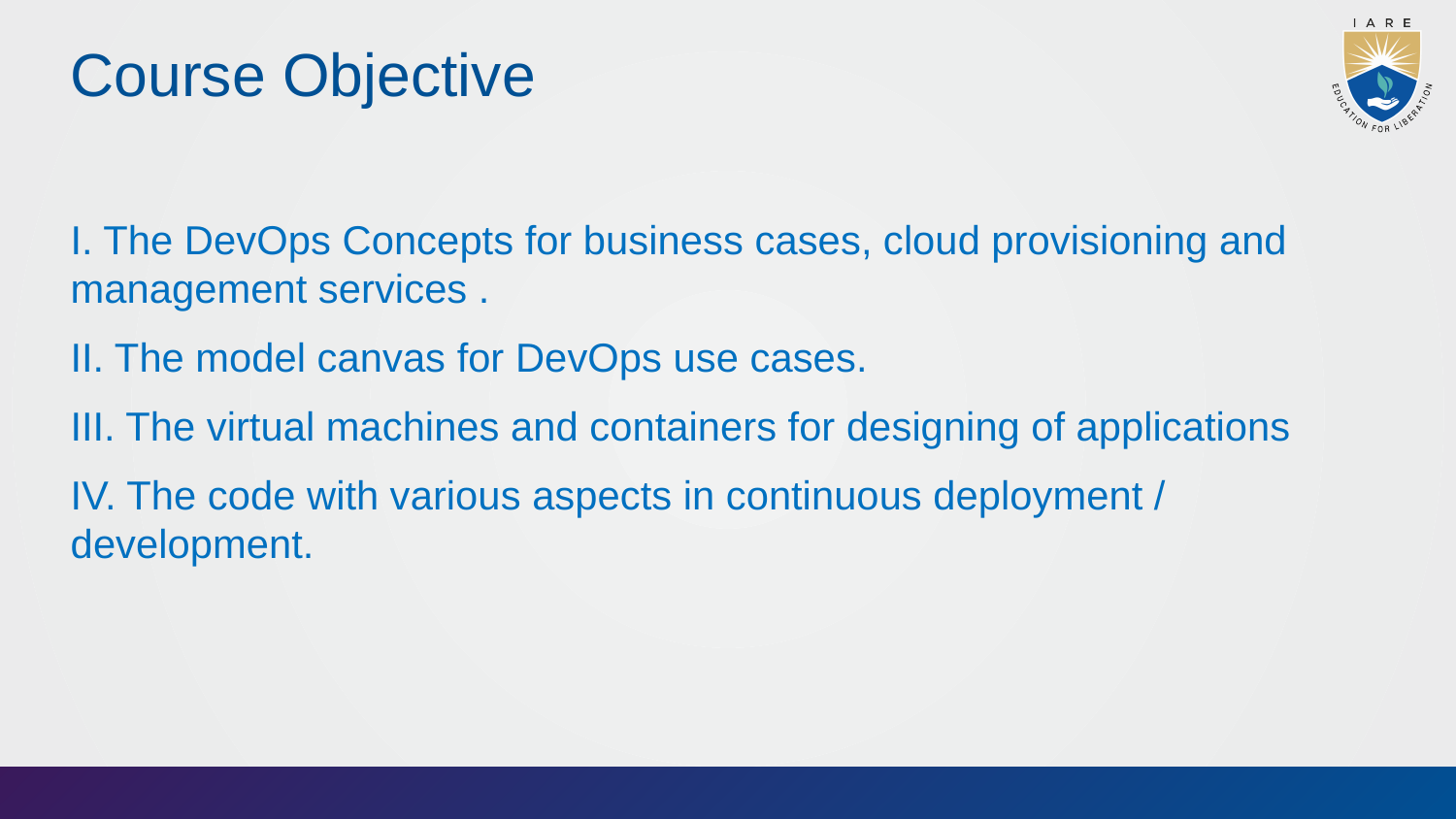

# Course Objective

I. The DevOps Concepts for business cases, cloud provisioning and management services .
II. The model canvas for DevOps use cases.
III. The virtual machines and containers for designing of applications
IV. The code with various aspects in continuous deployment / development.
3